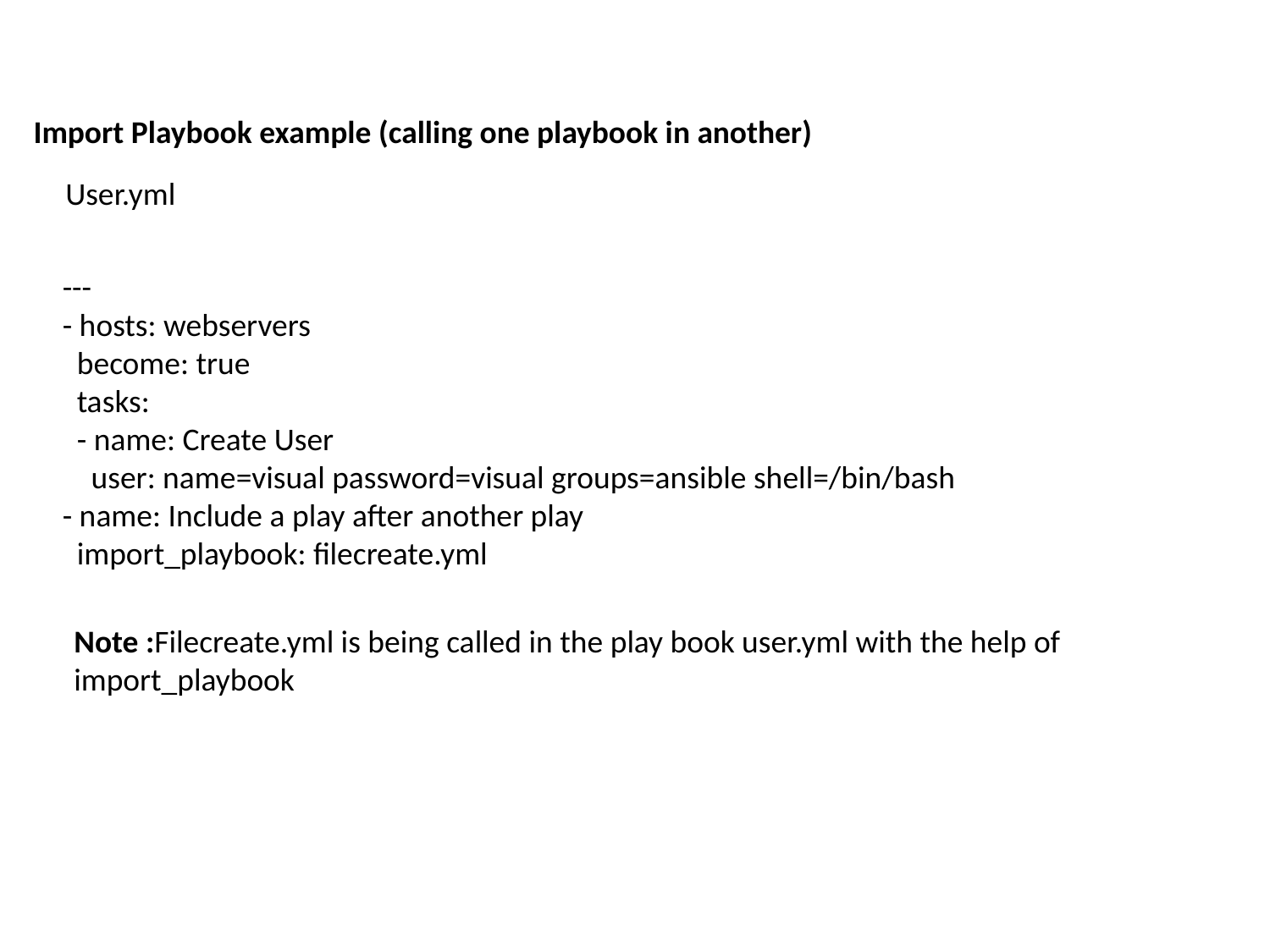

Import Playbook example (calling one playbook in another)
User.yml
---
- hosts: webservers
  become: true
  tasks:
  - name: Create User
    user: name=visual password=visual groups=ansible shell=/bin/bash
- name: Include a play after another play
  import_playbook: filecreate.yml
Note :Filecreate.yml is being called in the play book user.yml with the help of import_playbook